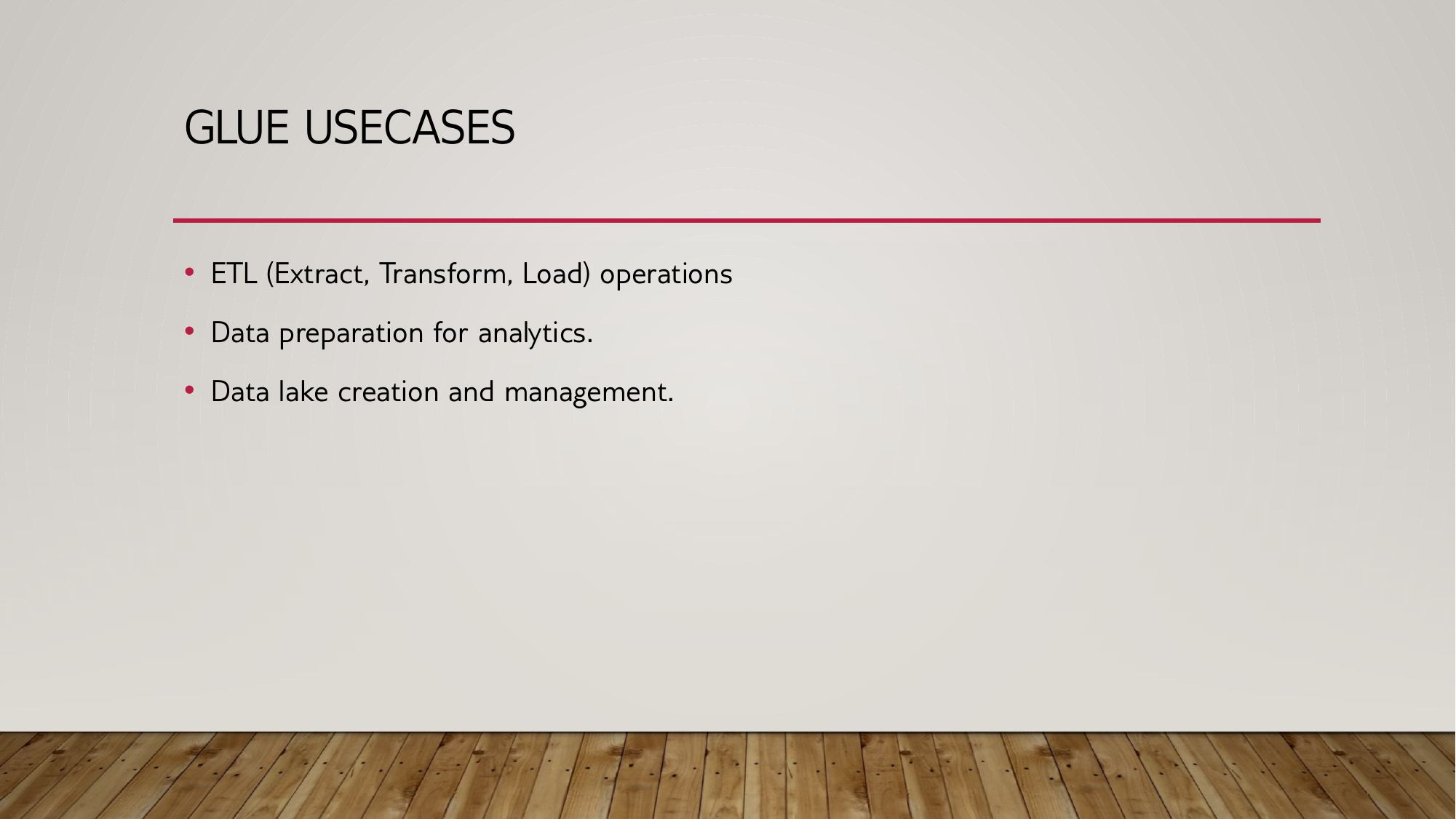

# Glue Usecases
ETL (Extract, Transform, Load) operations
Data preparation for analytics.​
Data lake creation and management.​